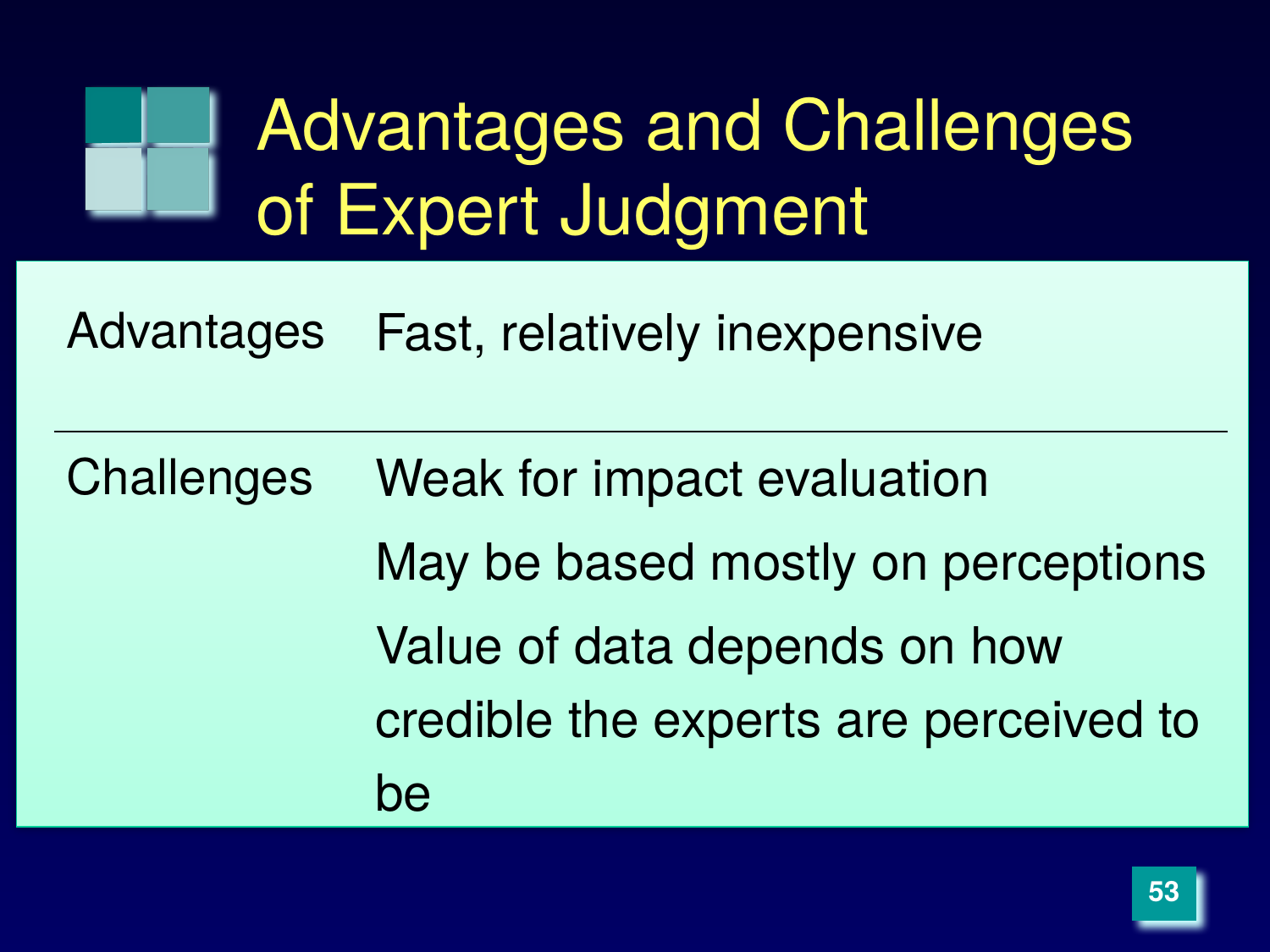

# Advantages and Challenges of Expert Judgment

| Advantages | Fast, relatively inexpensive |
| --- | --- |
| Challenges | Weak for impact evaluation May be based mostly on perceptions Value of data depends on how credible the experts are perceived to be |
53